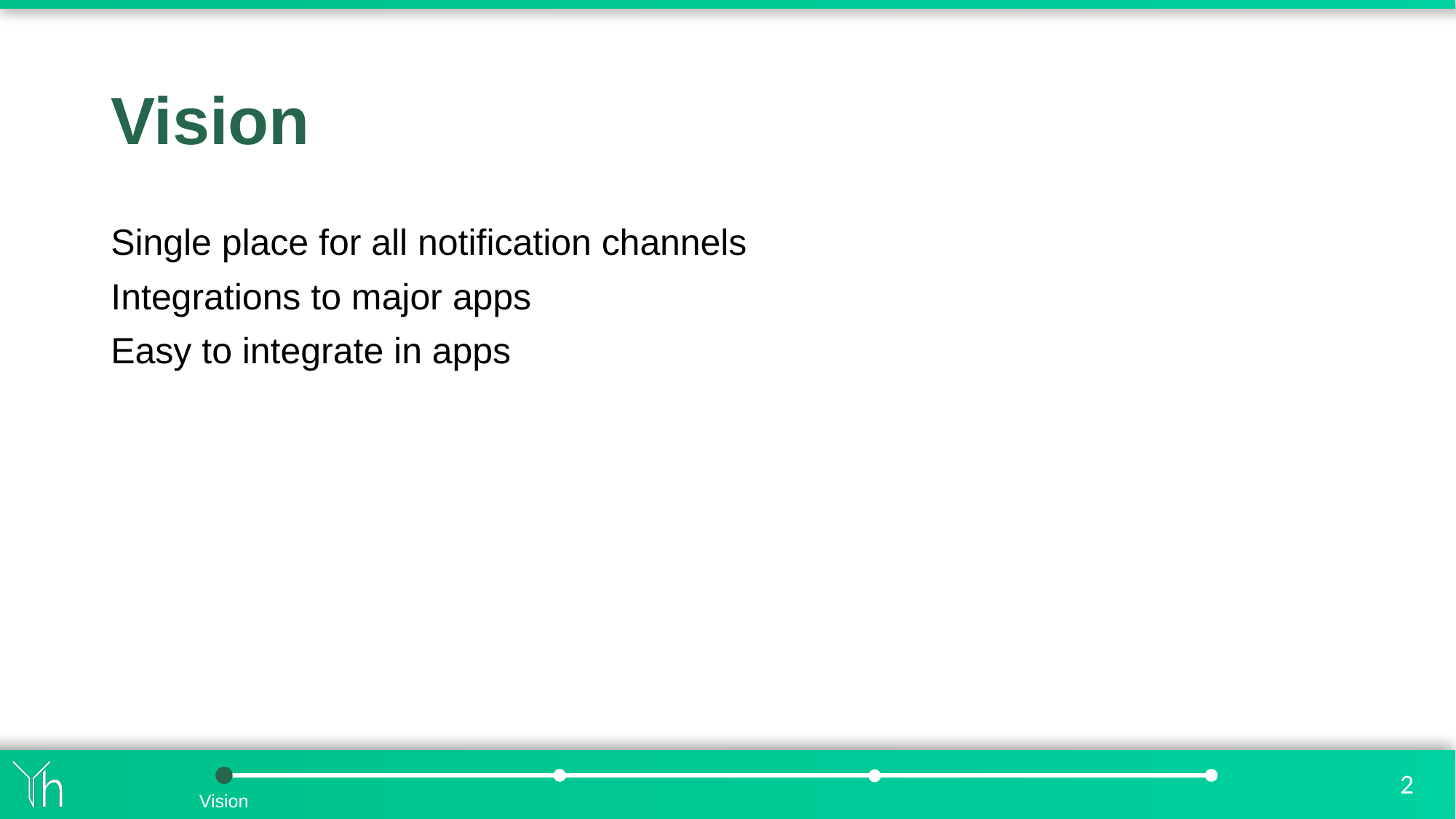

# Vision
Single place for all notification channels
Integrations to major apps
Easy to integrate in apps

Vision